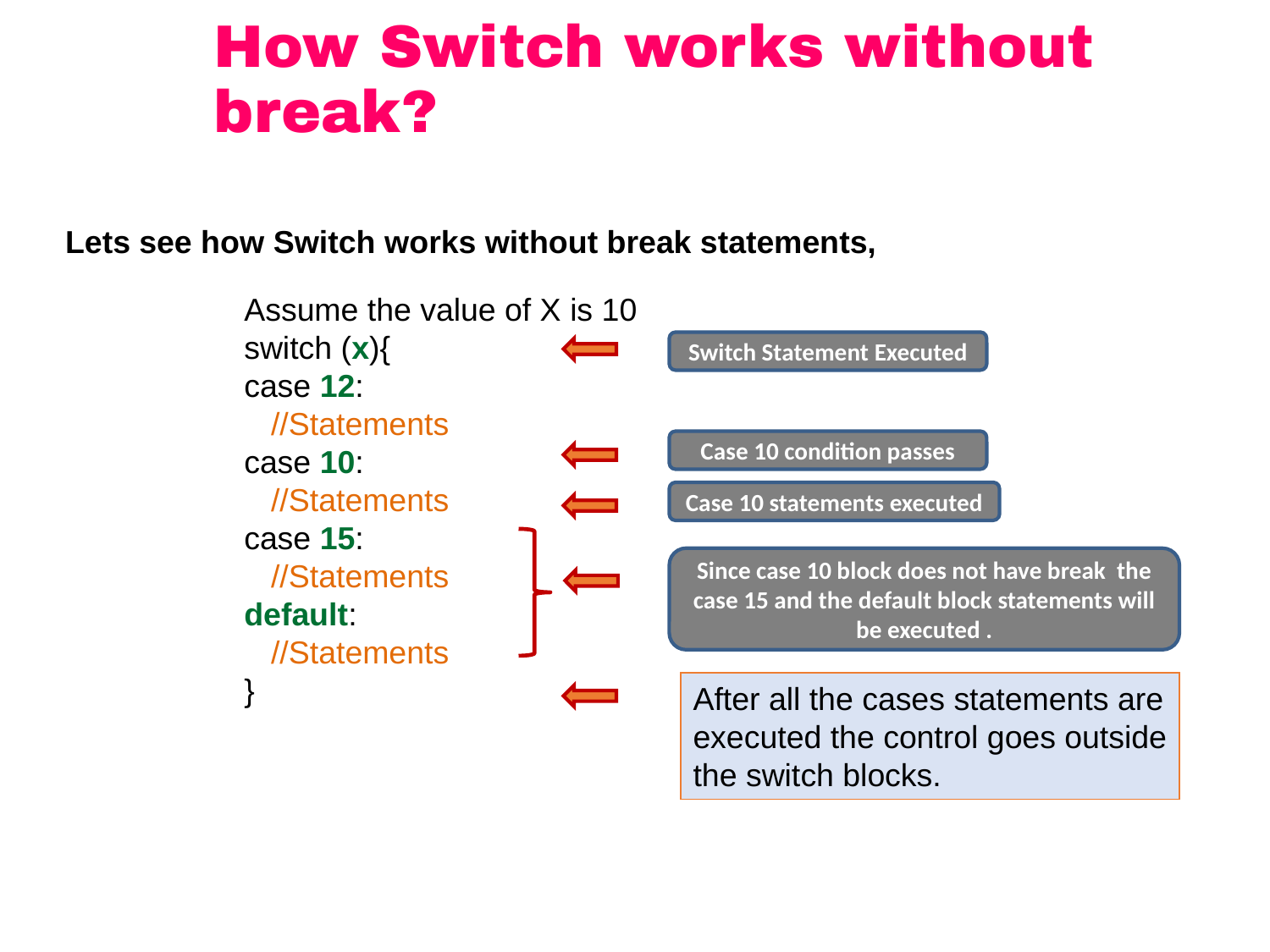

# How Switch works without break?
Lets see how Switch works without break statements,

Assume the value of X is 10
switch (x){
case 12:
   //Statements
case 10:
   //Statements
case 15:
   //Statements
default:
   //Statements
}
Switch Statement Executed

Case 10 condition passes

Case 10 statements executed

Since case 10 block does not have break  the case 15 and the default block statements will be executed .

After all the cases statements are executed the control goes outside the switch blocks.